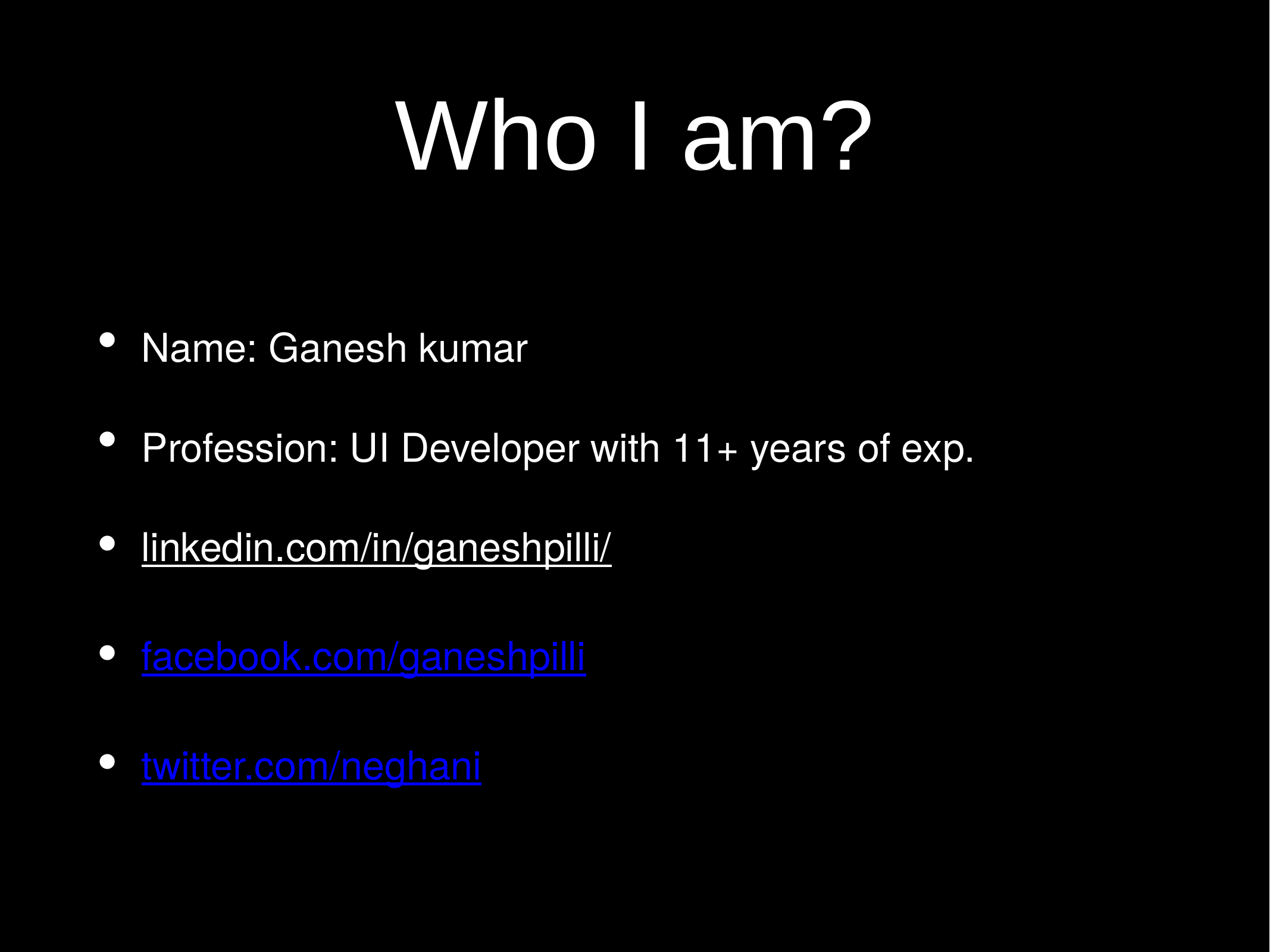

# Who I am?
Name: Ganesh kumar
Profession: UI Developer with 11+ years of exp.
linkedin.com/in/ganeshpilli/
facebook.com/ganeshpilli
twitter.com/neghani